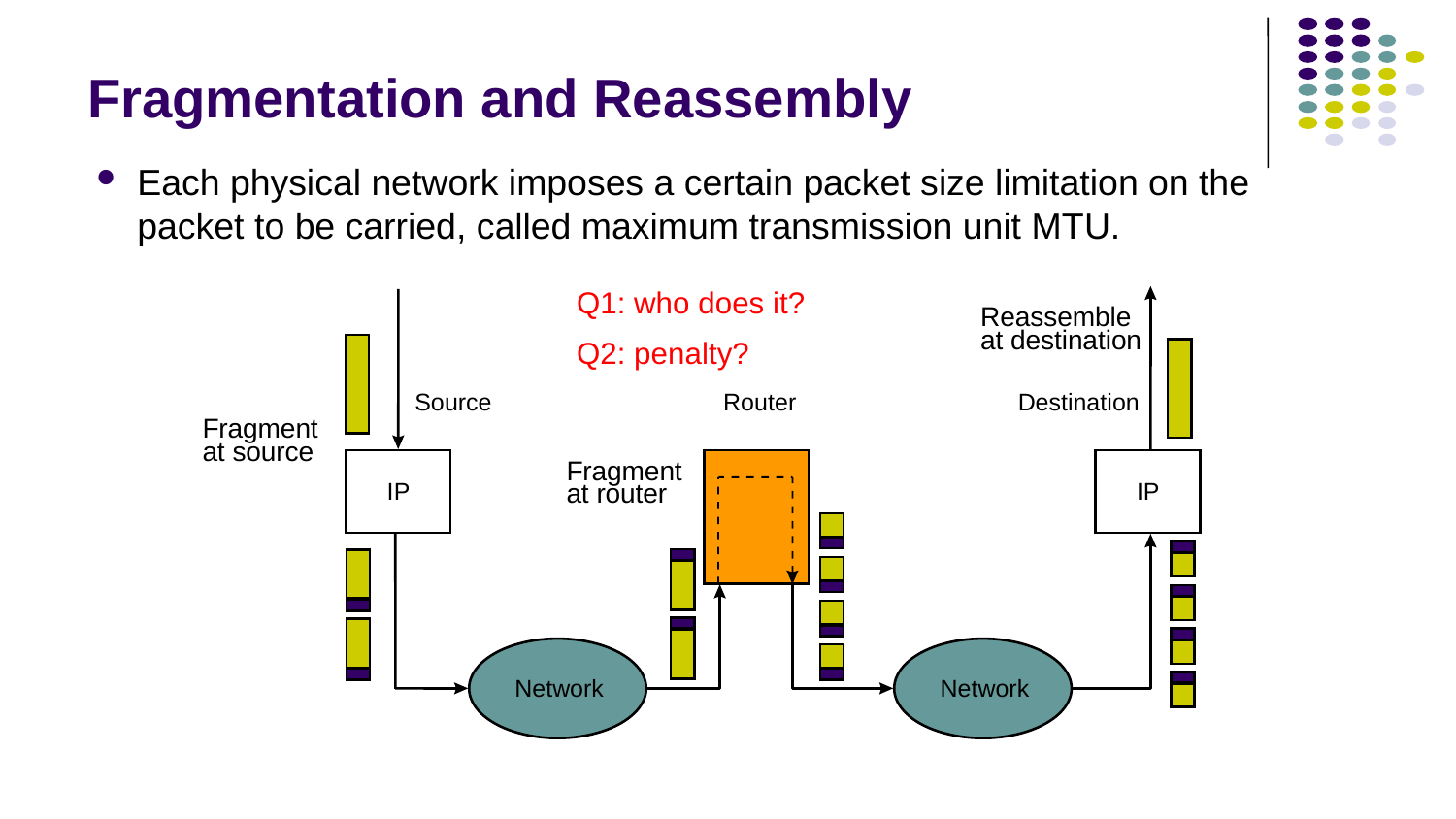

# Fragmentation and Reassembly
Each physical network imposes a certain packet size limitation on the packet to be carried, called maximum transmission unit MTU.
Q1: who does it?

Source
Router
Destination

IP
IP

Network
Network

Reassemble
at destination
Q2: penalty?
Fragment
at source
Fragment
at router